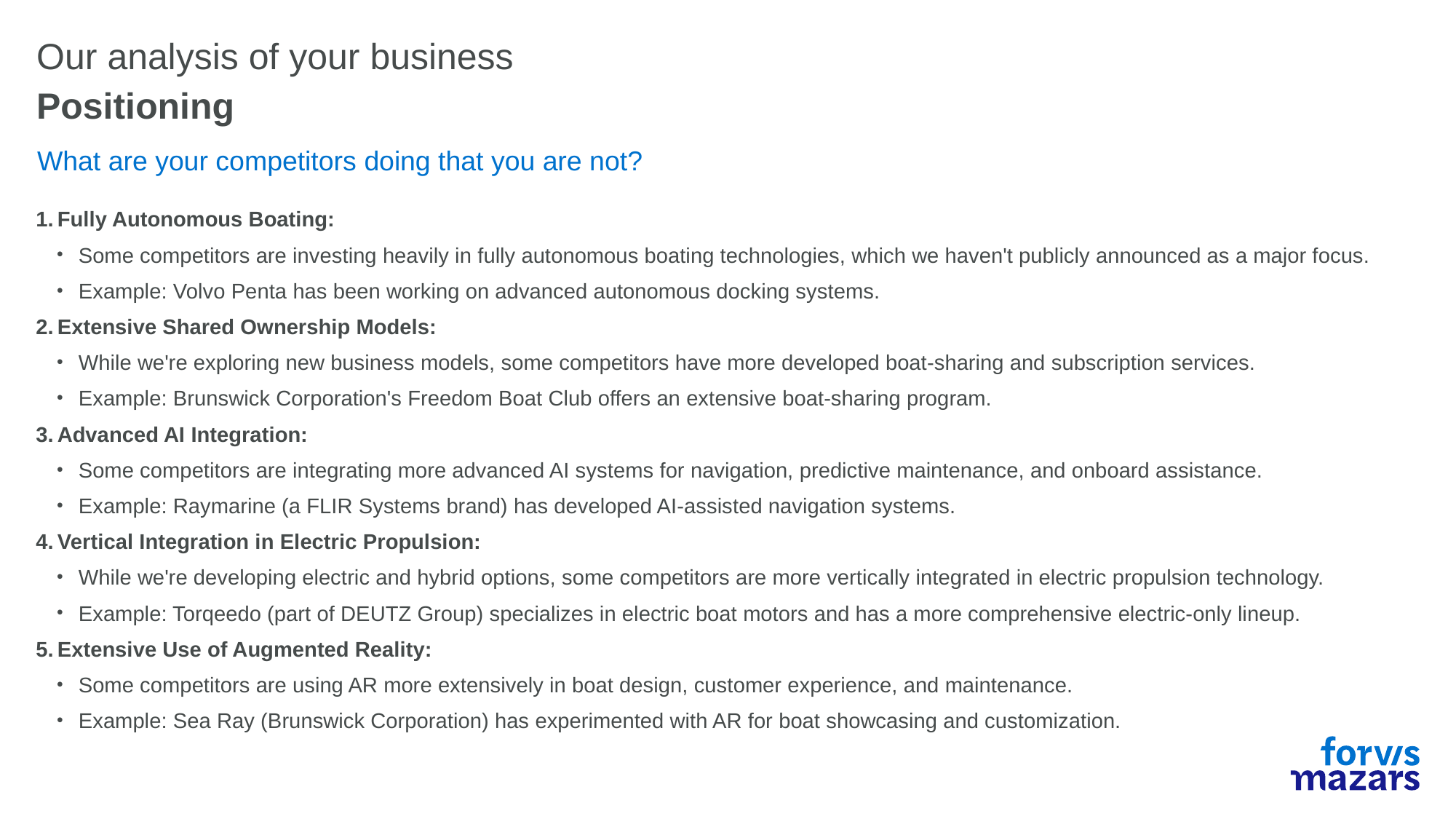

# Our analysis of your business
Positioning
What are your competitors doing that you are not?
Fully Autonomous Boating:
Some competitors are investing heavily in fully autonomous boating technologies, which we haven't publicly announced as a major focus.
Example: Volvo Penta has been working on advanced autonomous docking systems.
Extensive Shared Ownership Models:
While we're exploring new business models, some competitors have more developed boat-sharing and subscription services.
Example: Brunswick Corporation's Freedom Boat Club offers an extensive boat-sharing program.
Advanced AI Integration:
Some competitors are integrating more advanced AI systems for navigation, predictive maintenance, and onboard assistance.
Example: Raymarine (a FLIR Systems brand) has developed AI-assisted navigation systems.
Vertical Integration in Electric Propulsion:
While we're developing electric and hybrid options, some competitors are more vertically integrated in electric propulsion technology.
Example: Torqeedo (part of DEUTZ Group) specializes in electric boat motors and has a more comprehensive electric-only lineup.
Extensive Use of Augmented Reality:
Some competitors are using AR more extensively in boat design, customer experience, and maintenance.
Example: Sea Ray (Brunswick Corporation) has experimented with AR for boat showcasing and customization.